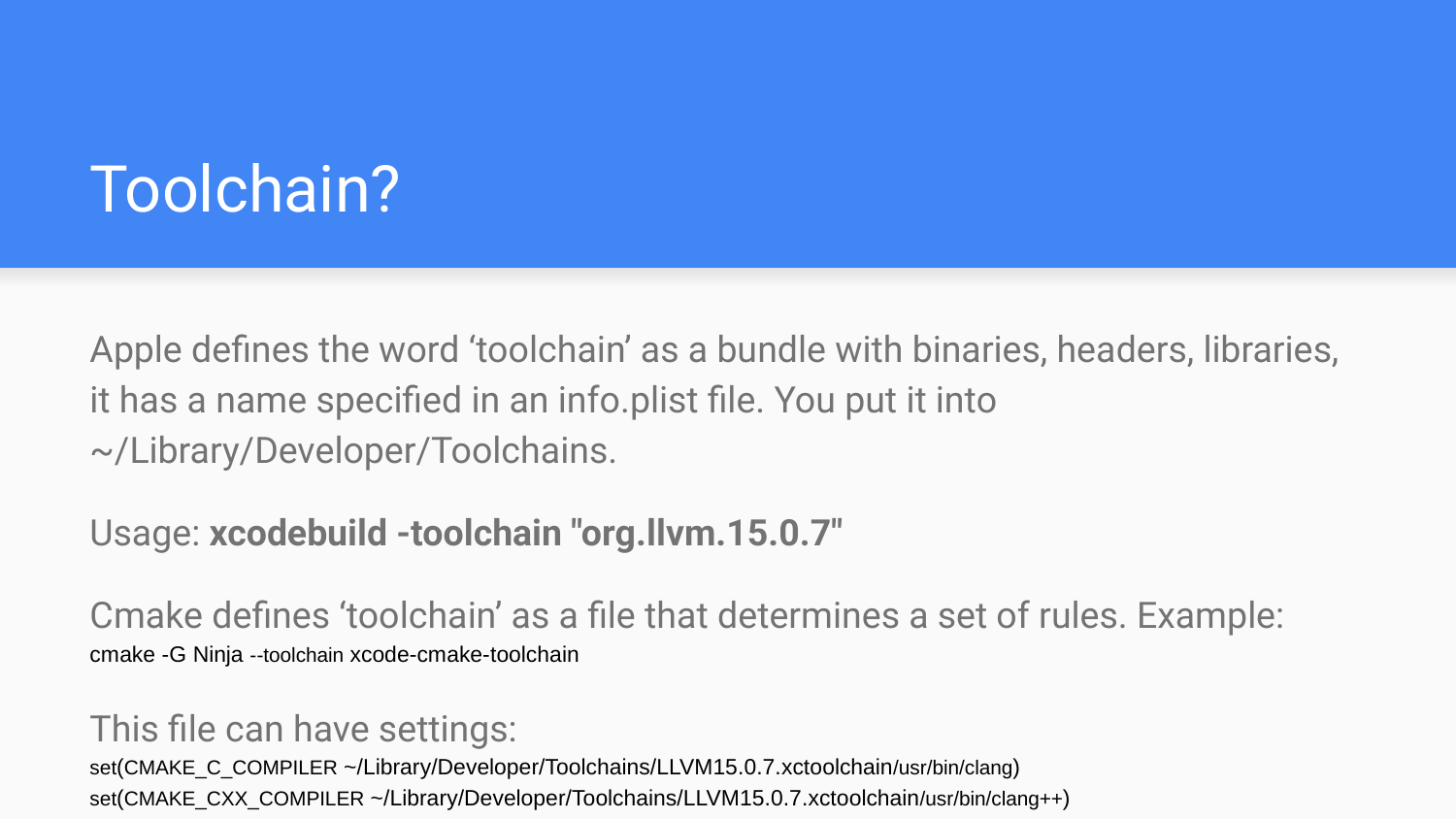

# Toolchain?
Apple defines the word ‘toolchain’ as a bundle with binaries, headers, libraries, it has a name specified in an info.plist file. You put it into ~/Library/Developer/Toolchains.
Usage: xcodebuild -toolchain "org.llvm.15.0.7"
Cmake defines ‘toolchain’ as a file that determines a set of rules. Example:
cmake -G Ninja --toolchain xcode-cmake-toolchain
This file can have settings:
set(CMAKE_C_COMPILER ~/Library/Developer/Toolchains/LLVM15.0.7.xctoolchain/usr/bin/clang)
set(CMAKE_CXX_COMPILER ~/Library/Developer/Toolchains/LLVM15.0.7.xctoolchain/usr/bin/clang++)